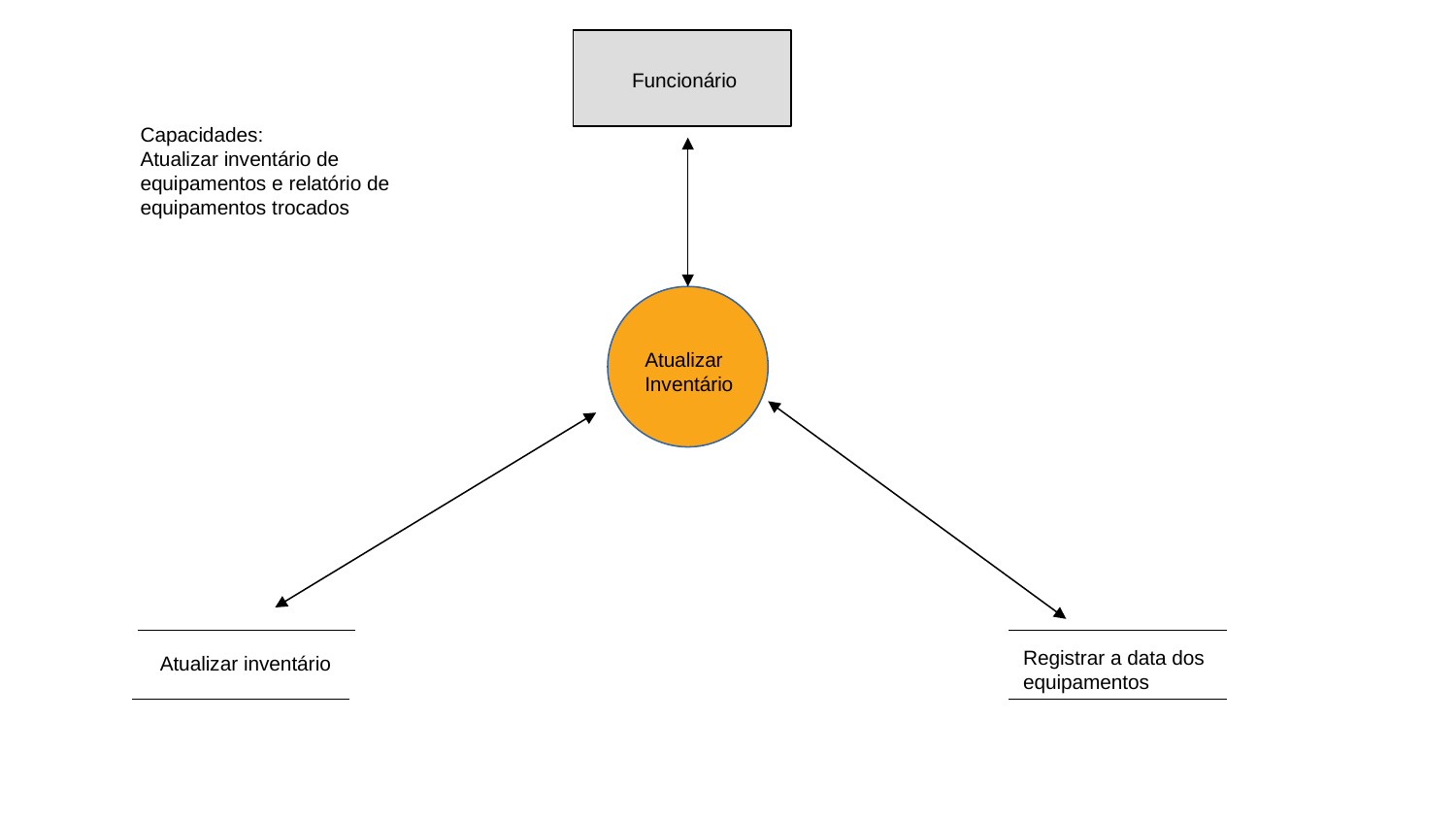

Funcionário
Capacidades:
Atualizar inventário de equipamentos e relatório de equipamentos trocados

Atualizar Inventário
Registrar a data dos equipamentos
Atualizar inventário